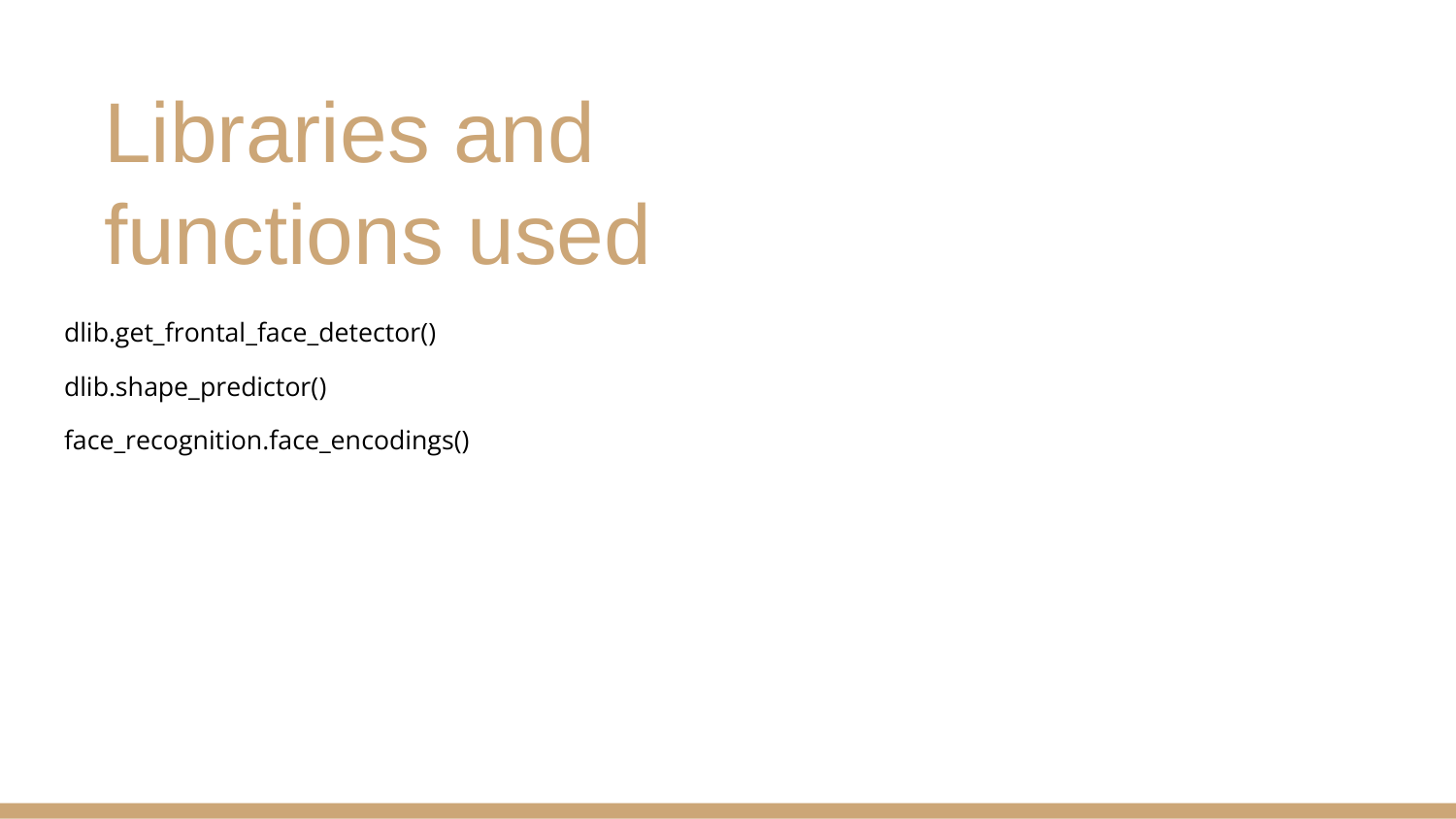

Libraries and functions used

dlib.get_frontal_face_detector()
dlib.shape_predictor()
face_recognition.face_encodings()